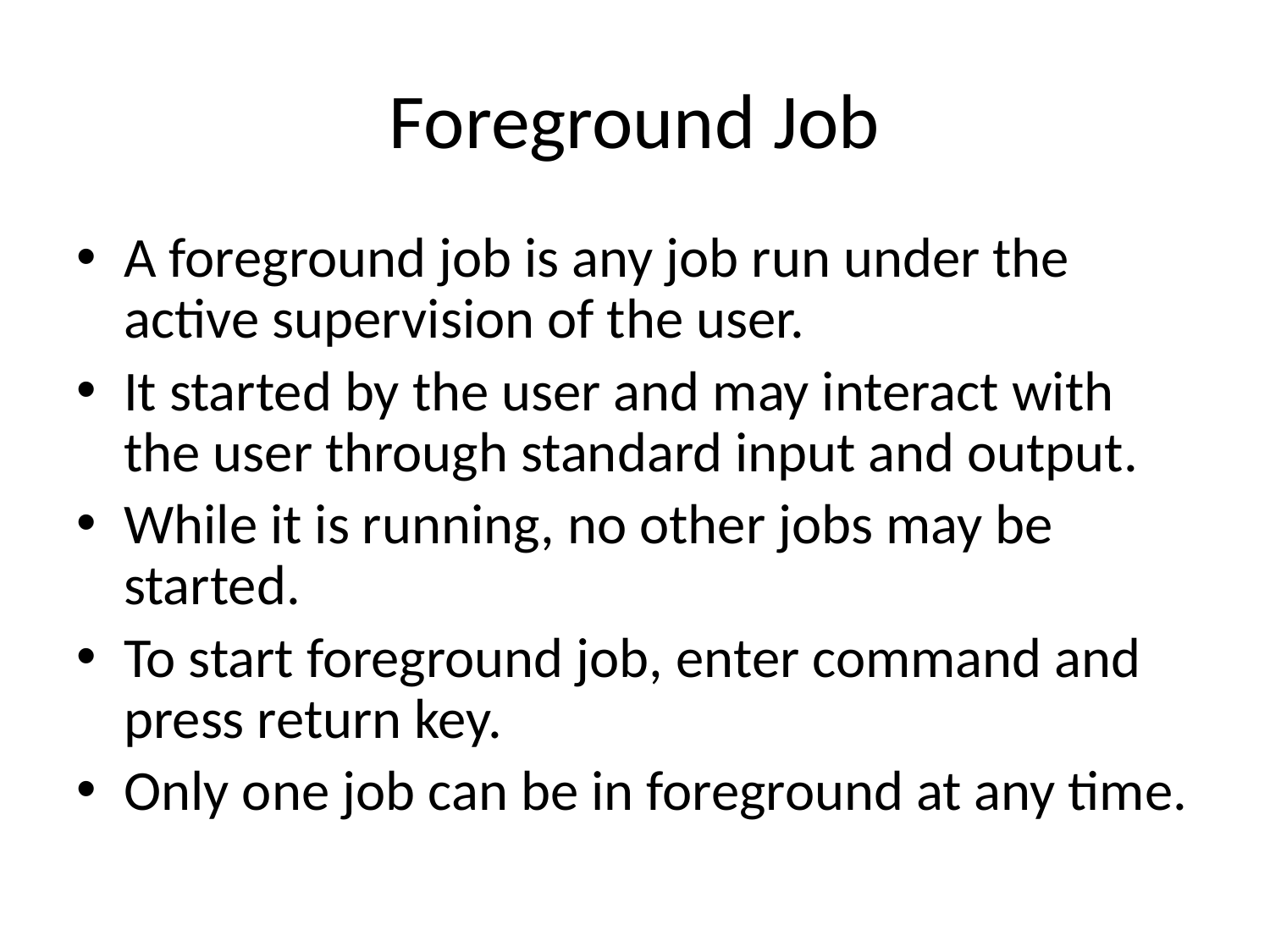

# Foreground Job
A foreground job is any job run under the active supervision of the user.
It started by the user and may interact with the user through standard input and output.
While it is running, no other jobs may be started.
To start foreground job, enter command and press return key.
Only one job can be in foreground at any time.